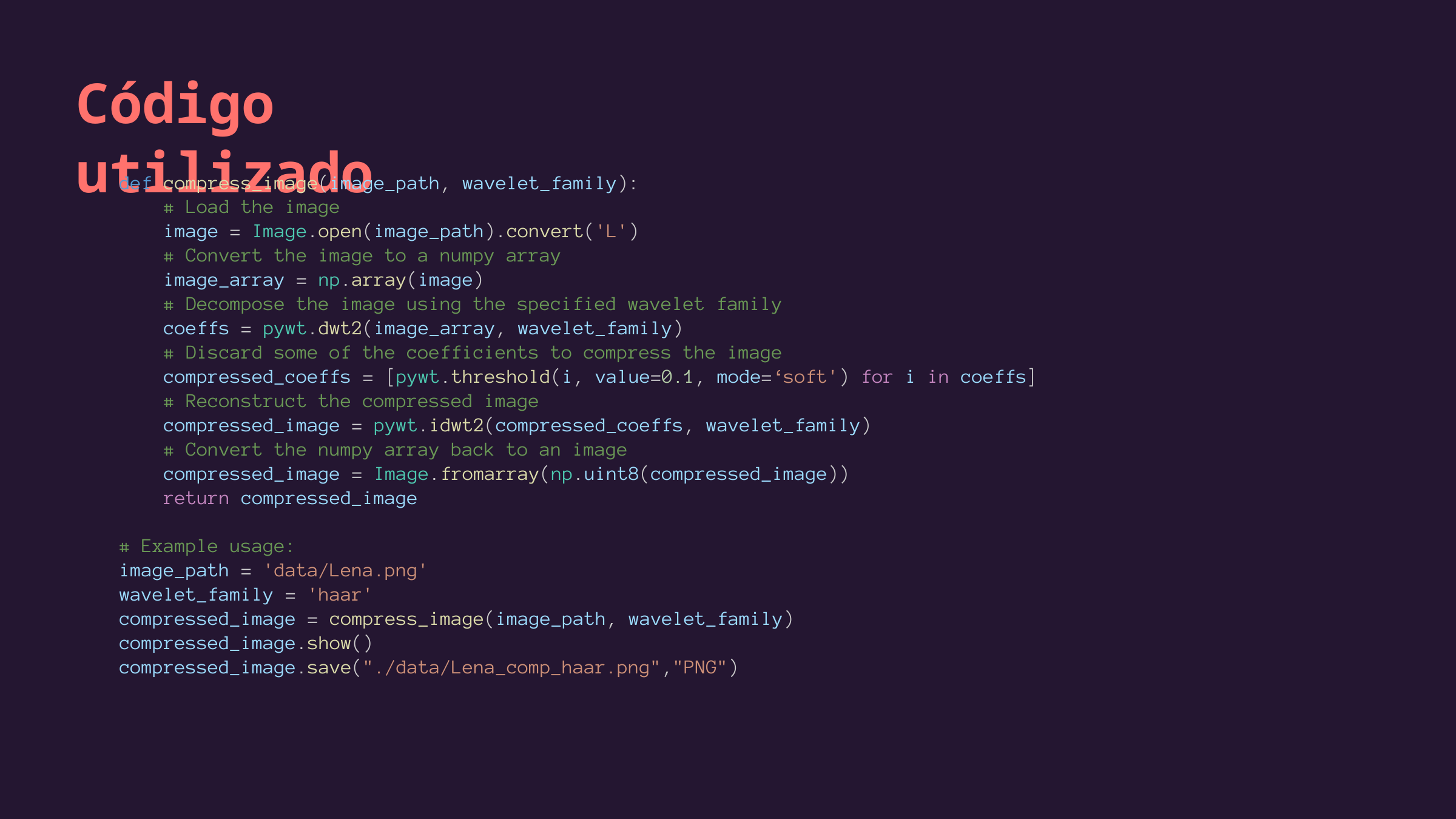

Código utilizado
def compress_image(image_path, wavelet_family):
    # Load the image
    image = Image.open(image_path).convert('L')
    # Convert the image to a numpy array
    image_array = np.array(image)
    # Decompose the image using the specified wavelet family
    coeffs = pywt.dwt2(image_array, wavelet_family)
    # Discard some of the coefficients to compress the image
    compressed_coeffs = [pywt.threshold(i, value=0.1, mode=‘soft') for i in coeffs]
    # Reconstruct the compressed image
    compressed_image = pywt.idwt2(compressed_coeffs, wavelet_family)
    # Convert the numpy array back to an image
    compressed_image = Image.fromarray(np.uint8(compressed_image))
    return compressed_image
# Example usage:
image_path = 'data/Lena.png'
wavelet_family = 'haar'
compressed_image = compress_image(image_path, wavelet_family)
compressed_image.show()
compressed_image.save("./data/Lena_comp_haar.png","PNG")